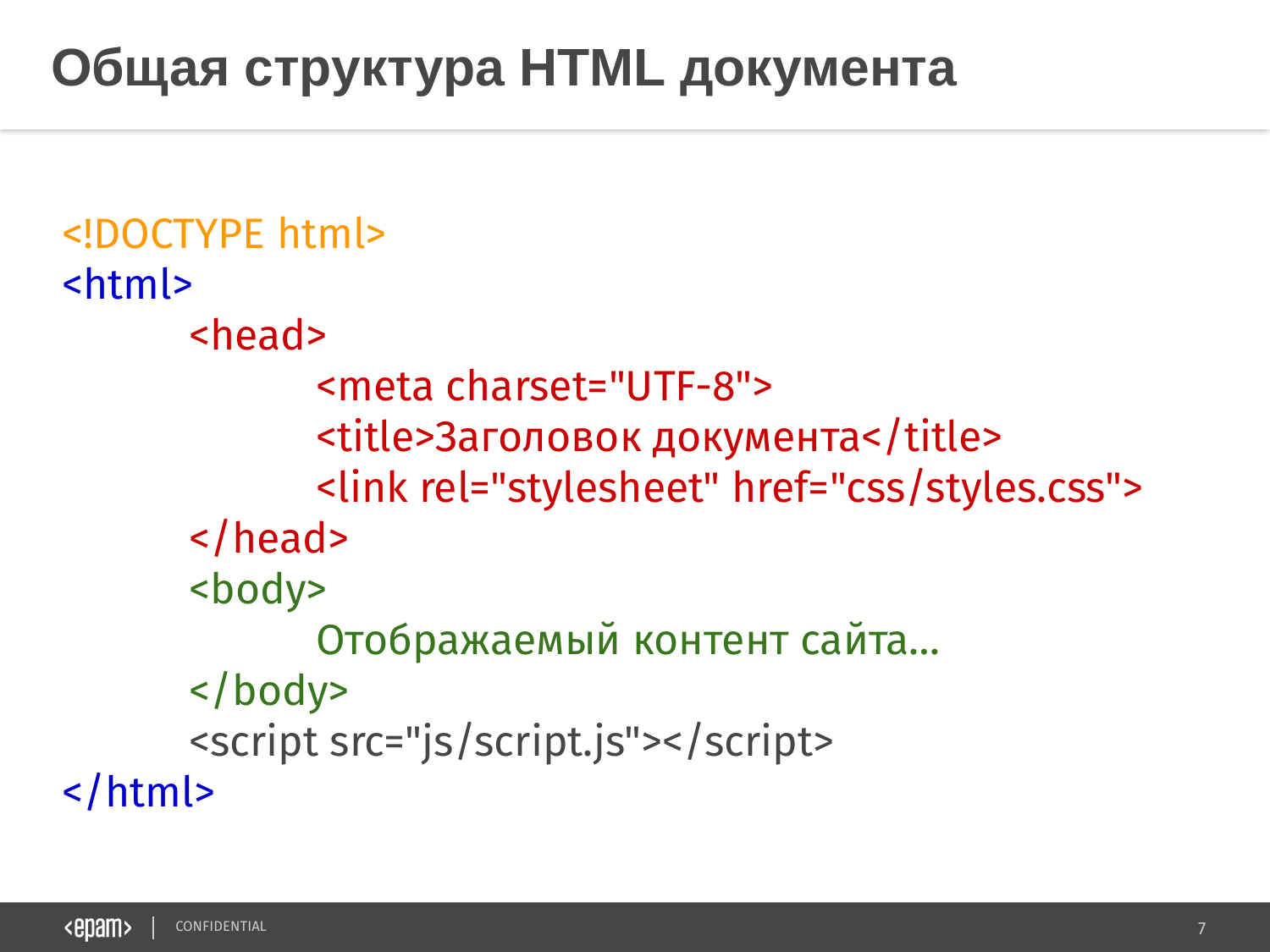

Общая структура HTML документа
<!DOCTYPE html>
<html>
	<head>
		<meta charset="UTF-8">
		<title>Заголовок документа</title>
		<link rel="stylesheet" href="css/styles.css">
	</head>
	<body>
		Отображаемый контент сайта…
	</body>
	<script src="js/script.js"></script>
</html>